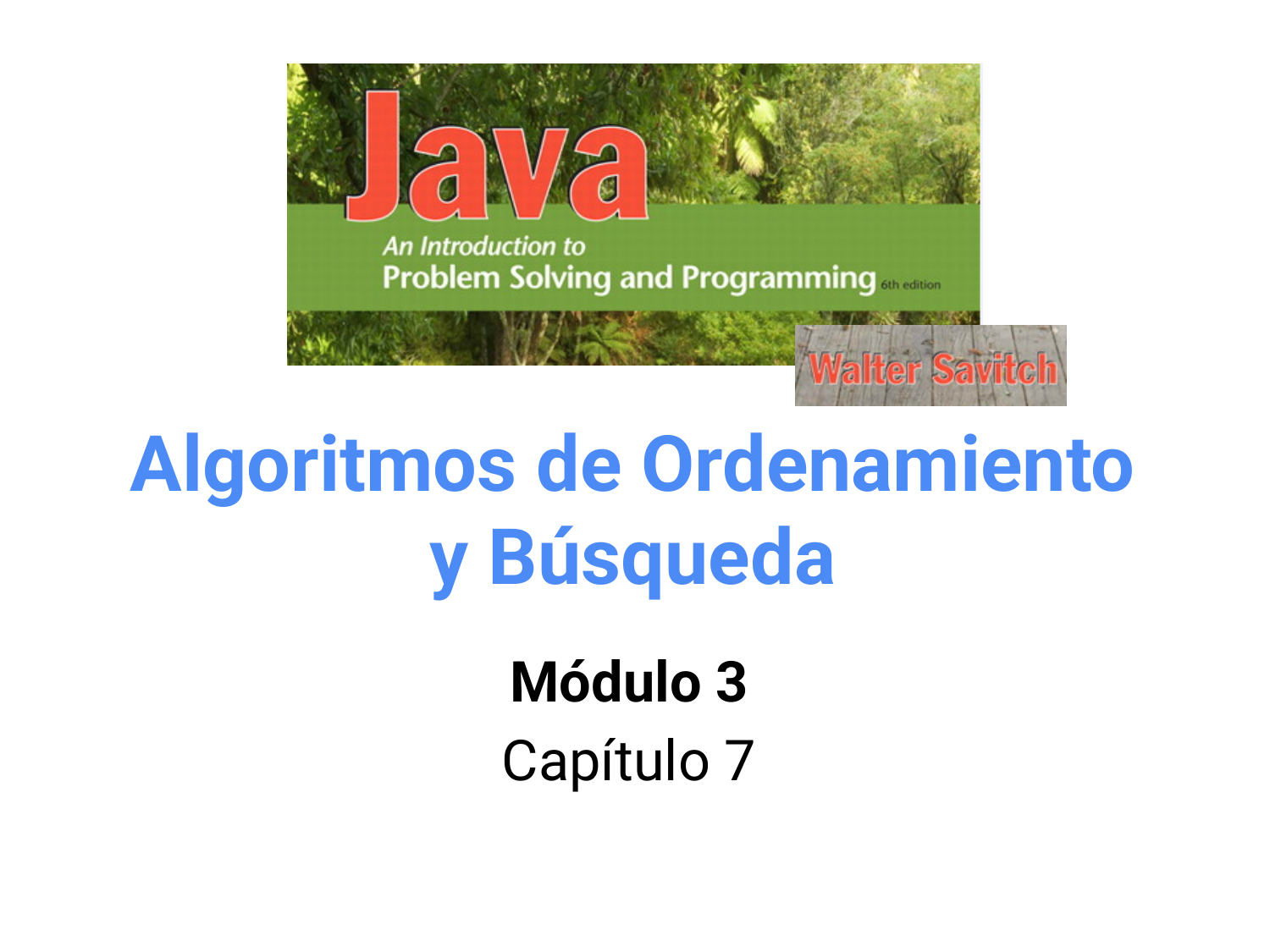

# Algoritmos de Ordenamiento y Búsqueda
Módulo 3
Capítulo 7